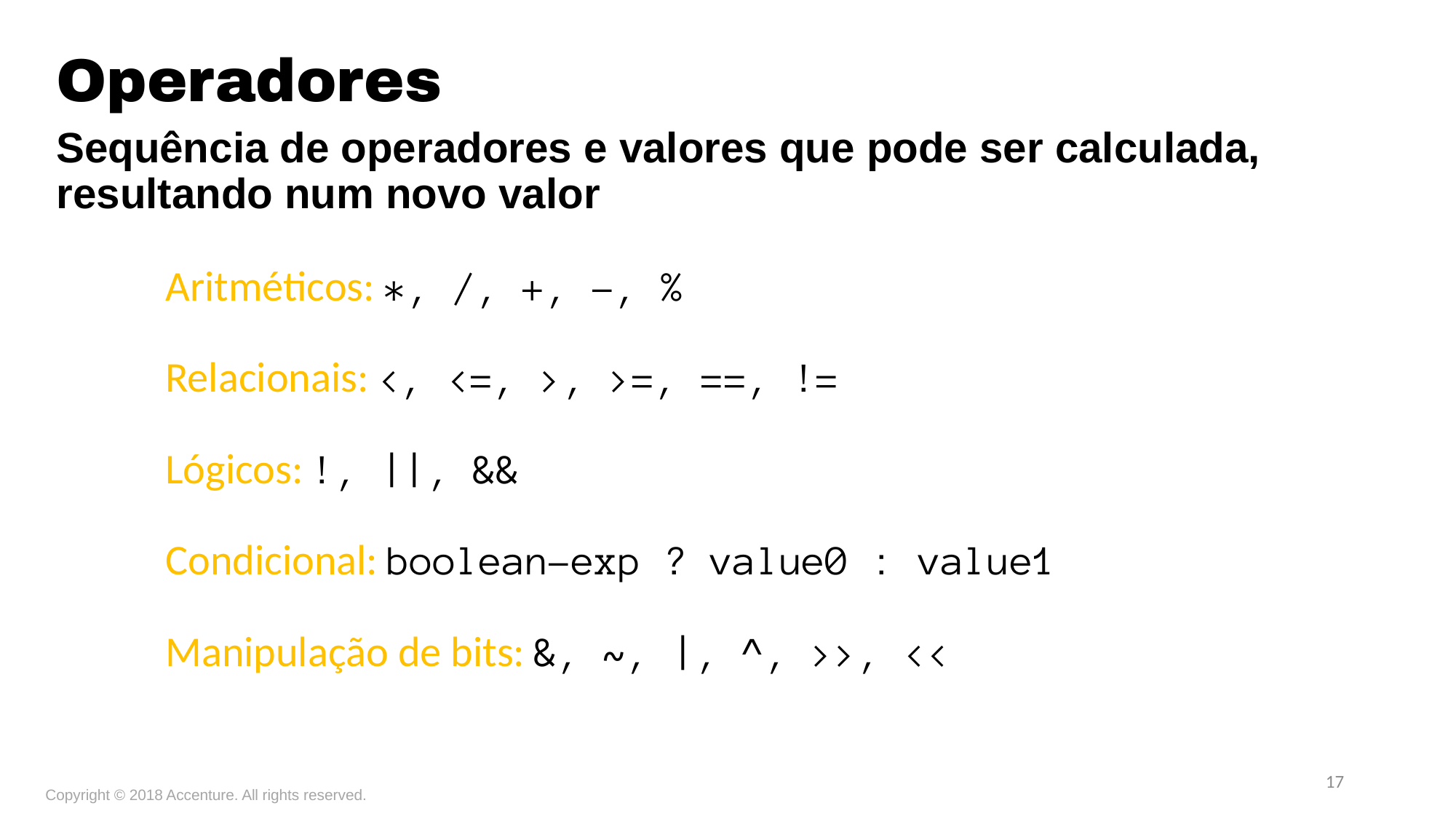

Operadores
Sequência de operadores e valores que pode ser calculada, resultando num novo valor
	Aritméticos: *, /, +, -, %
	Relacionais: <, <=, >, >=, ==, !=
	Lógicos: !, ||, &&
	Condicional: boolean-exp ? value0 : value1
	Manipulação de bits: &, ~, |, ^, >>, <<

17
Copyright © 2018 Accenture. All rights reserved.